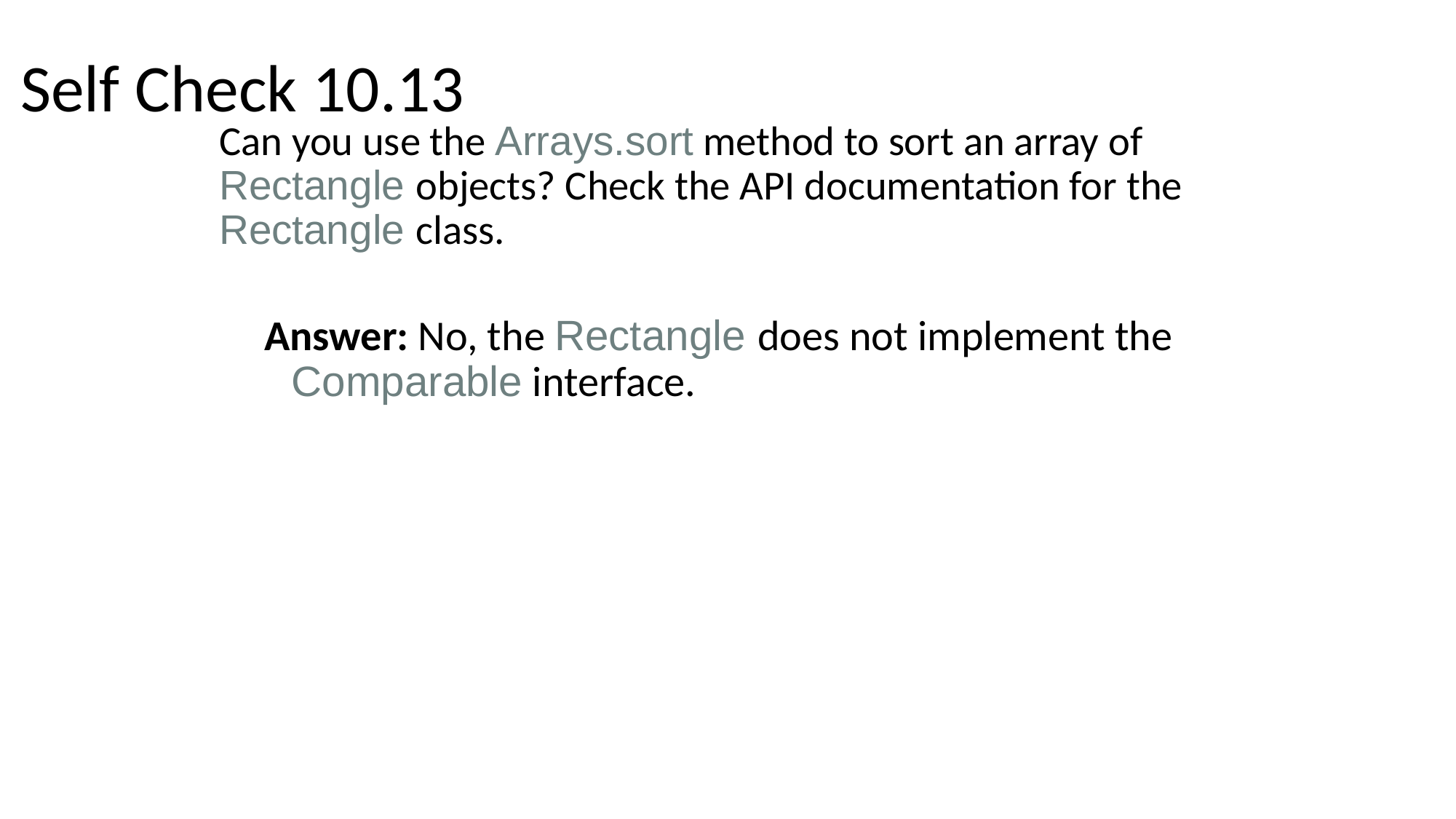

# Self Check 10.13
Can you use the Arrays.sort method to sort an array of Rectangle objects? Check the API documentation for the Rectangle class.
Answer: No, the Rectangle does not implement the Comparable interface.